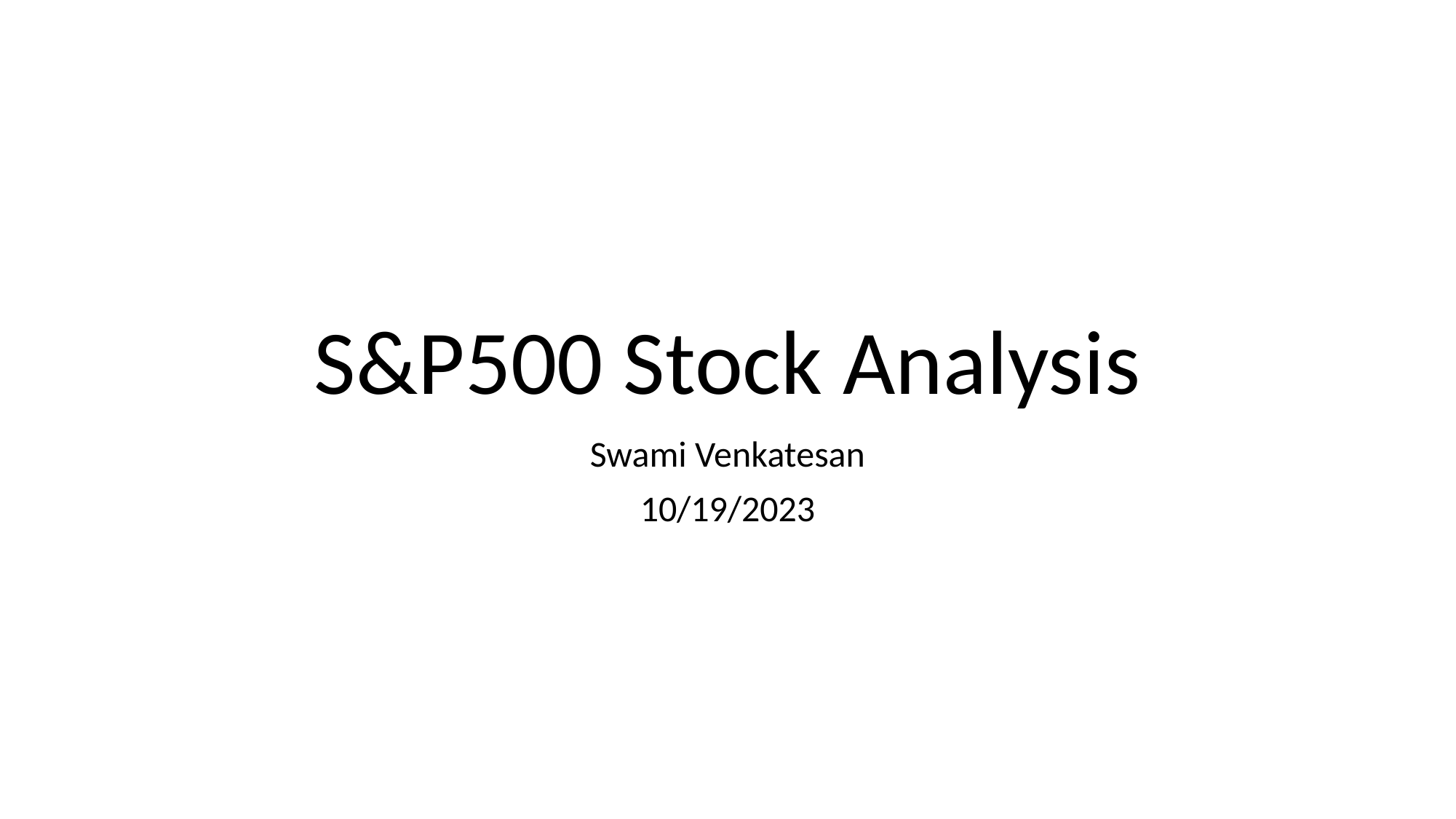

# S&P500 Stock Analysis
Swami Venkatesan
10/19/2023